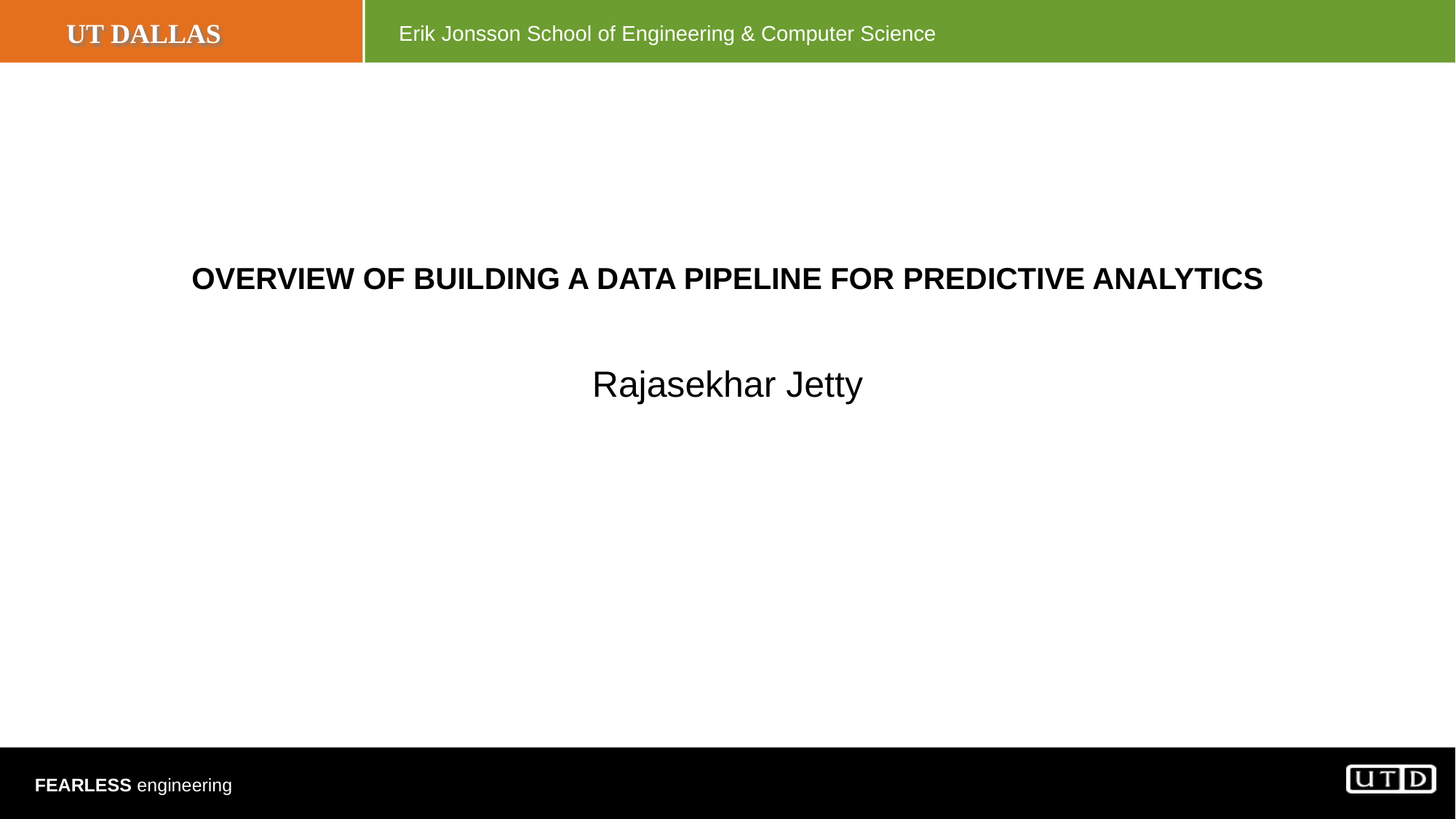

# OVERVIEW OF BUILDING A DATA PIPELINE FOR PREDICTIVE ANALYTICS
Rajasekhar Jetty